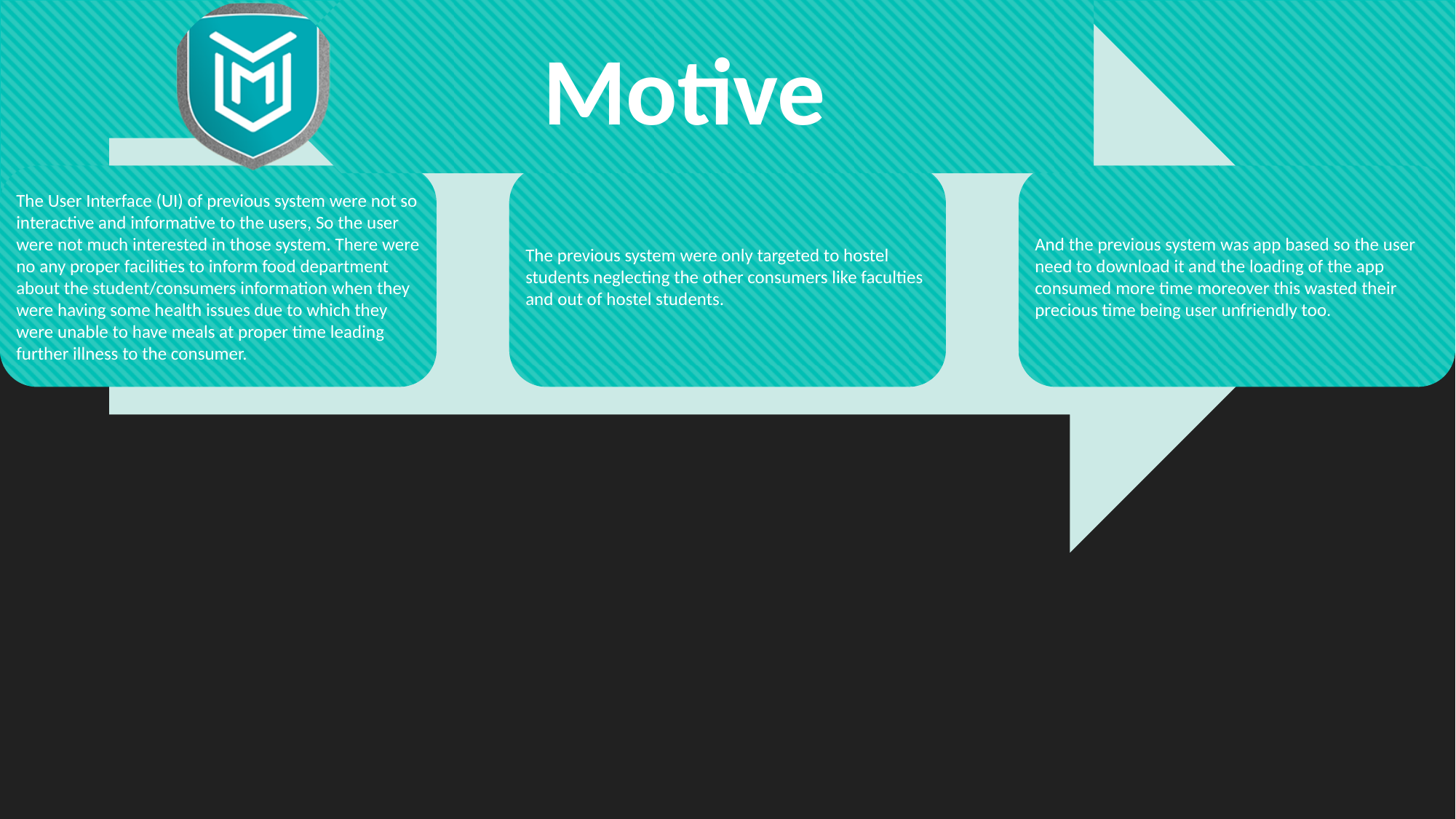

Motive
The User Interface (UI) of previous system were not so interactive and informative to the users, So the user were not much interested in those system. There were no any proper facilities to inform food department about the student/consumers information when they were having some health issues due to which they were unable to have meals at proper time leading further illness to the consumer.
The previous system were only targeted to hostel students neglecting the other consumers like faculties and out of hostel students.
And the previous system was app based so the user need to download it and the loading of the app consumed more time moreover this wasted their precious time being user unfriendly too.